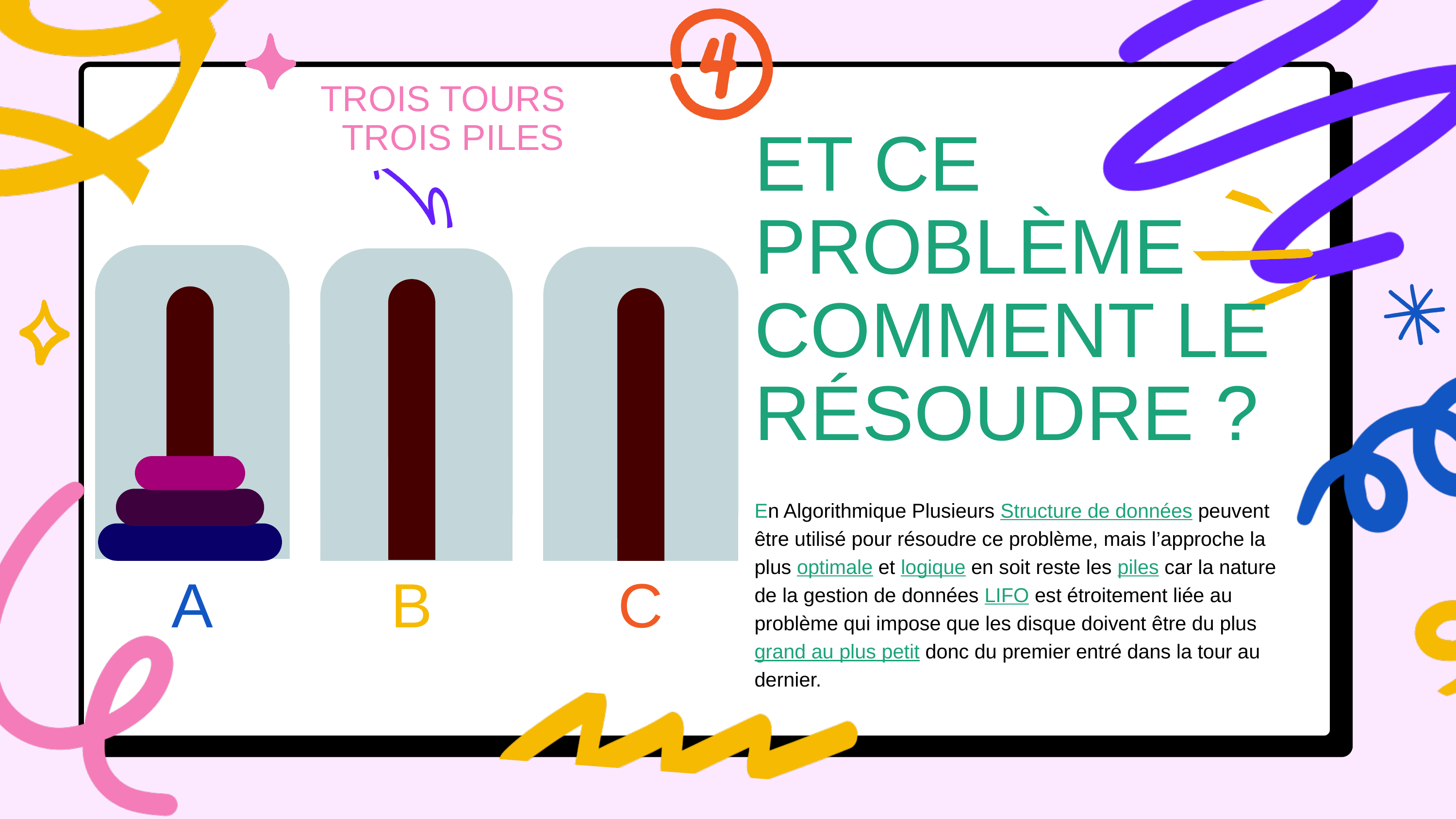

TROIS TOURS
TROIS PILES
ET CE PROBLÈME COMMENT LE RÉSOUDRE ?

En Algorithmique Plusieurs Structure de données peuvent être utilisé pour résoudre ce problème, mais l’approche la plus optimale et logique en soit reste les piles car la nature de la gestion de données LIFO est étroitement liée au problème qui impose que les disque doivent être du plus grand au plus petit donc du premier entré dans la tour au dernier.

A
B
C